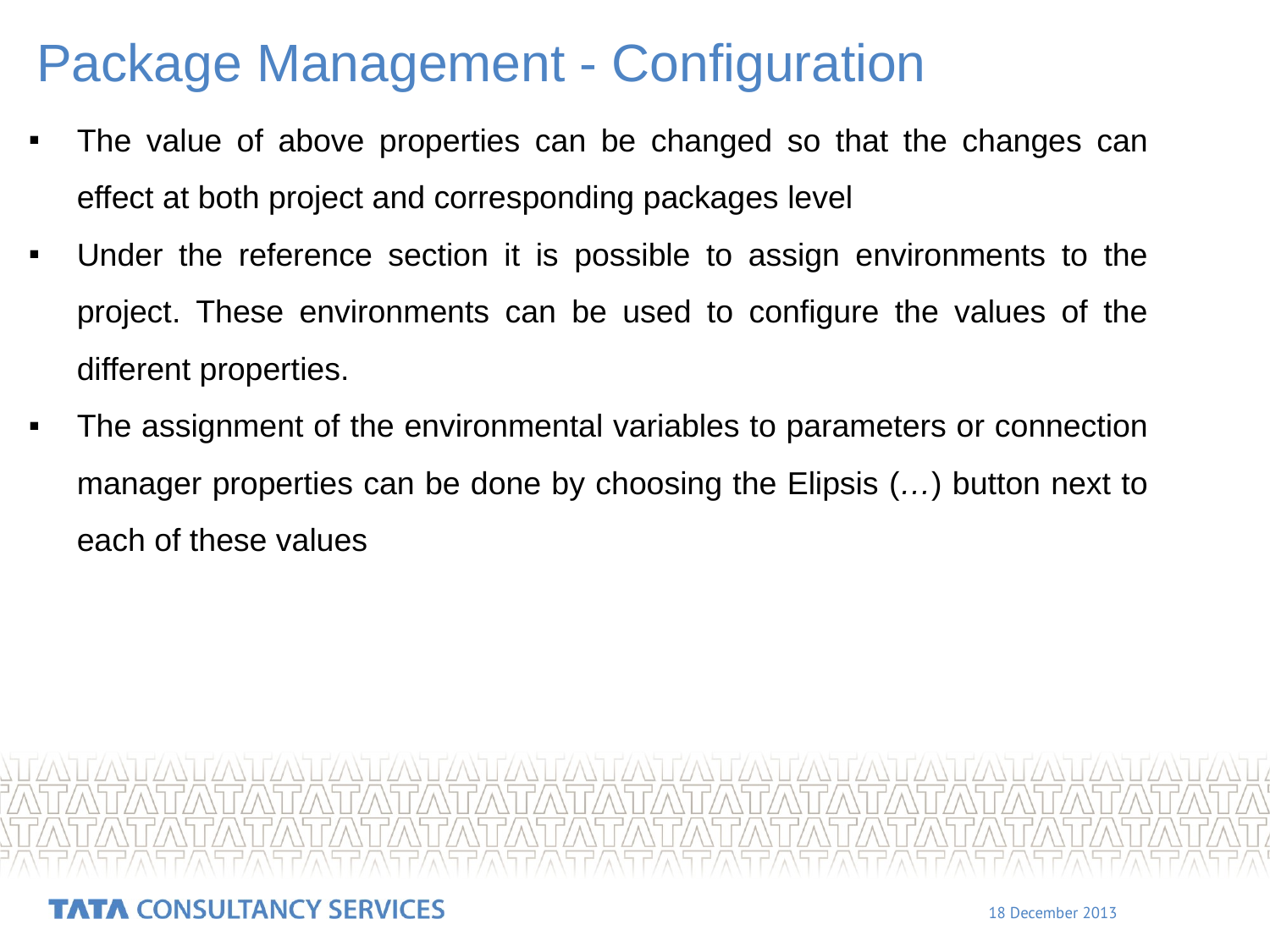

Package Management - Configuration
The value of above properties can be changed so that the changes can effect at both project and corresponding packages level
Under the reference section it is possible to assign environments to the project. These environments can be used to configure the values of the different properties.
The assignment of the environmental variables to parameters or connection manager properties can be done by choosing the Elipsis (…) button next to each of these values